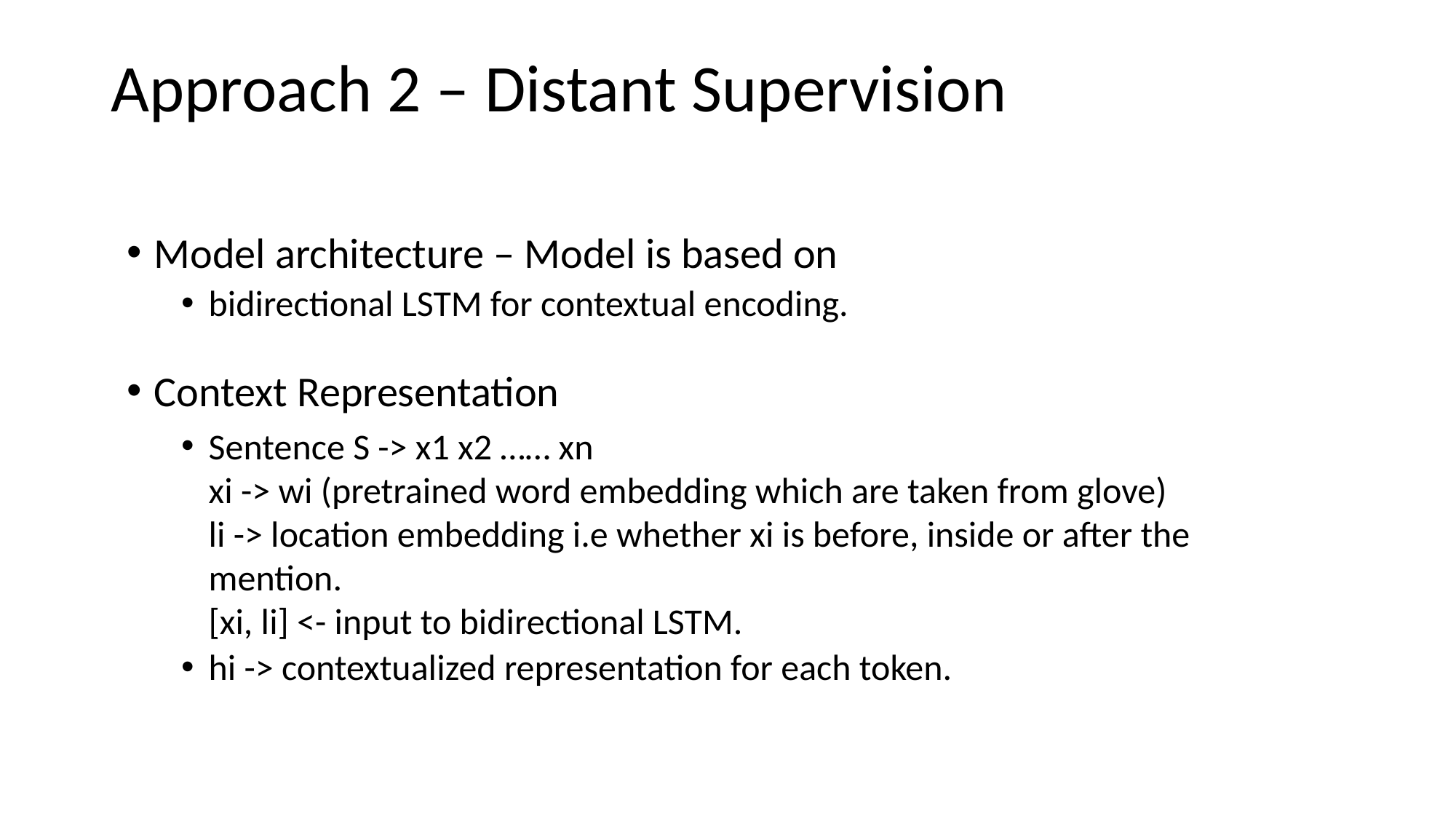

# Approach 2 – Distant Supervision
Model architecture – Model is based on
bidirectional LSTM for contextual encoding.
Context Representation
Sentence S -> x1 x2 …… xn
xi -> wi (pretrained word embedding which are taken from glove)
li -> location embedding i.e whether xi is before, inside or after the mention.
[xi, li] <- input to bidirectional LSTM.
hi -> contextualized representation for each token.